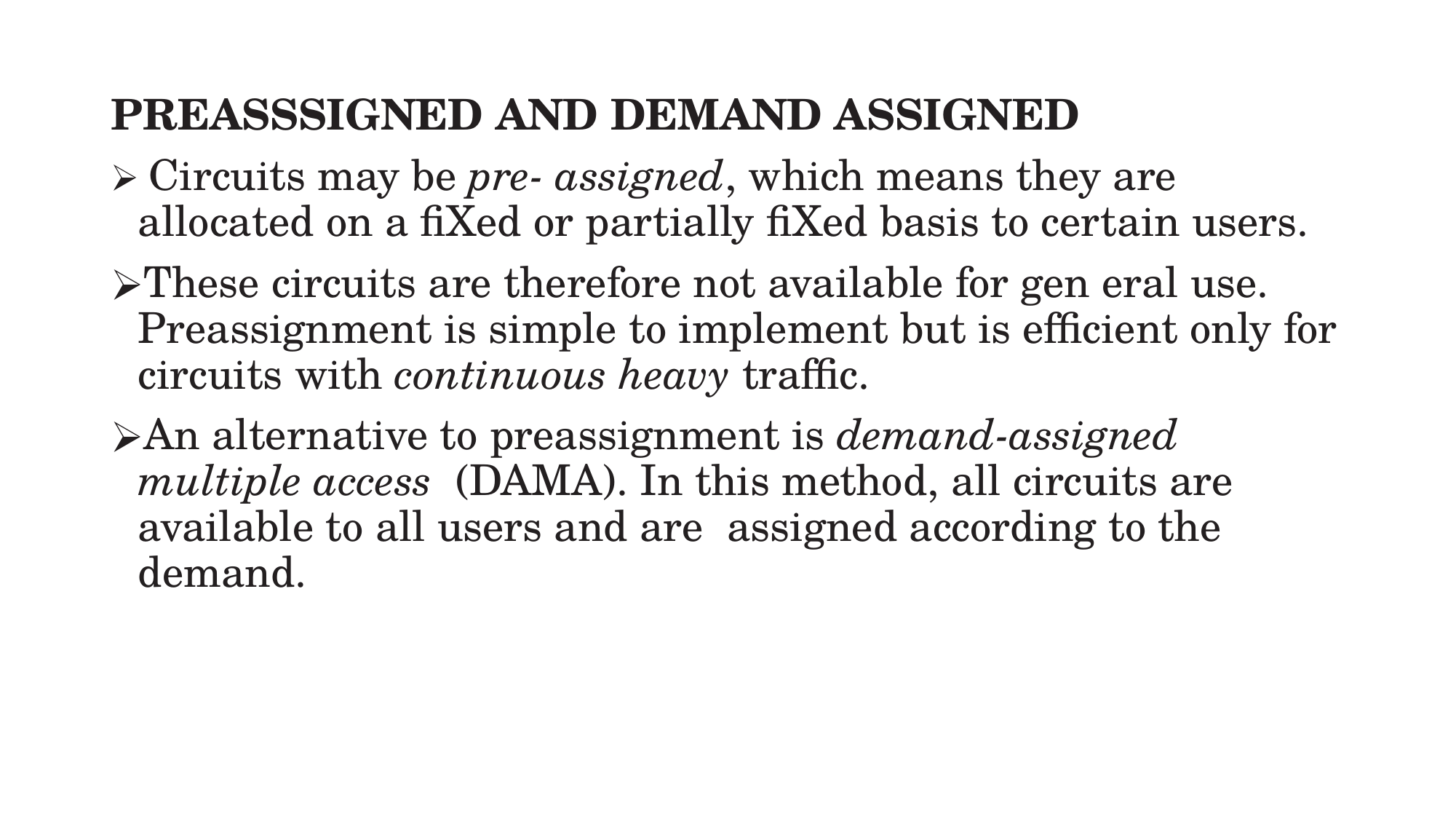

PREASSSIGNED AND DEMAND ASSIGNED
 Circuits may be pre- assigned, which means they are allocated on a fixed or partially fixed basis to certain users.
These circuits are therefore not available for gen eral use. Preassignment is simple to implement but is efficient only for circuits with continuous heavy traffic.
An alternative to preassignment is demand-assigned multiple access  (DAMA). In this method, all circuits are available to all users and are  assigned according to the demand.